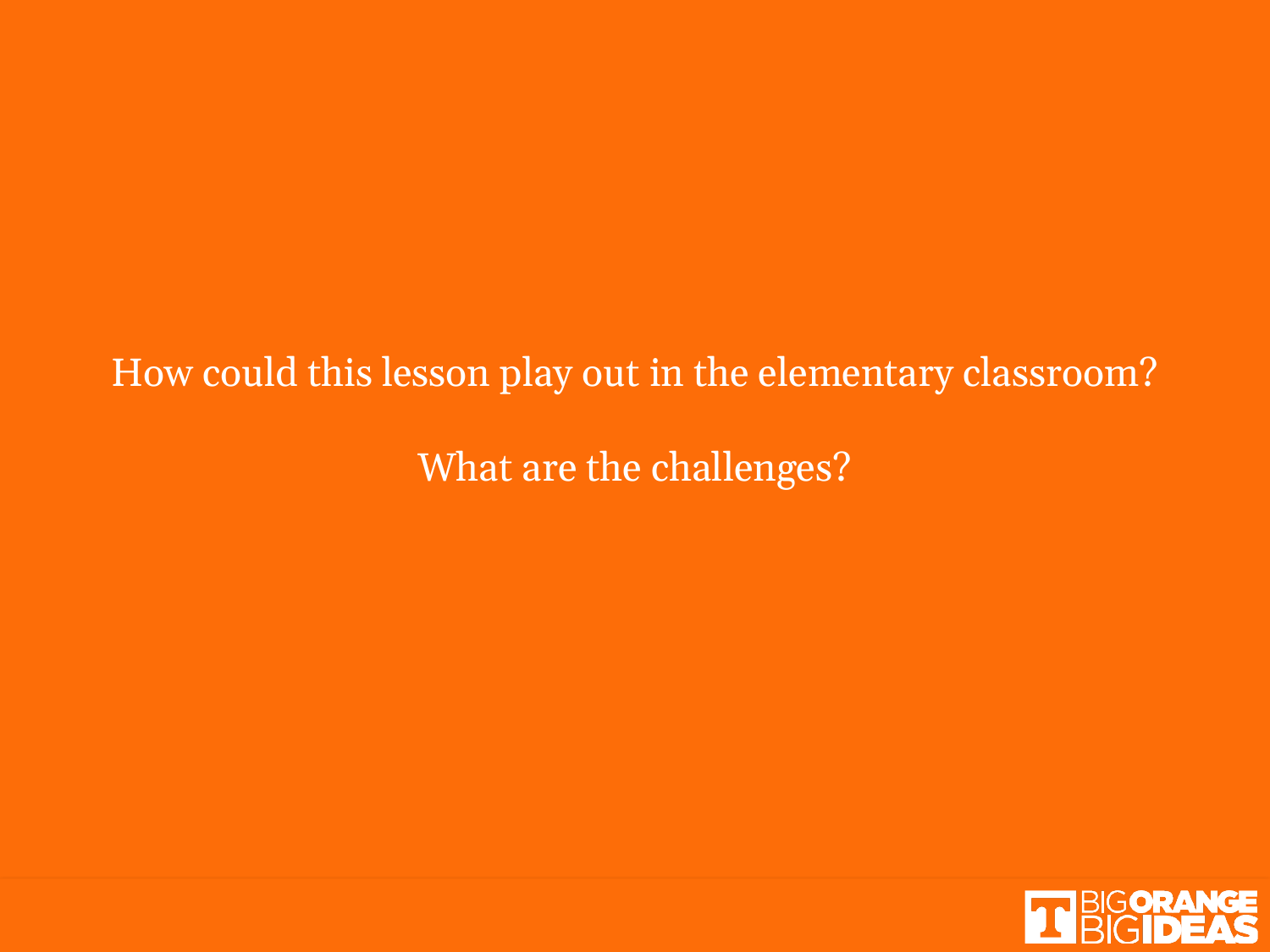

# How could this lesson play out in the elementary classroom? What are the challenges?